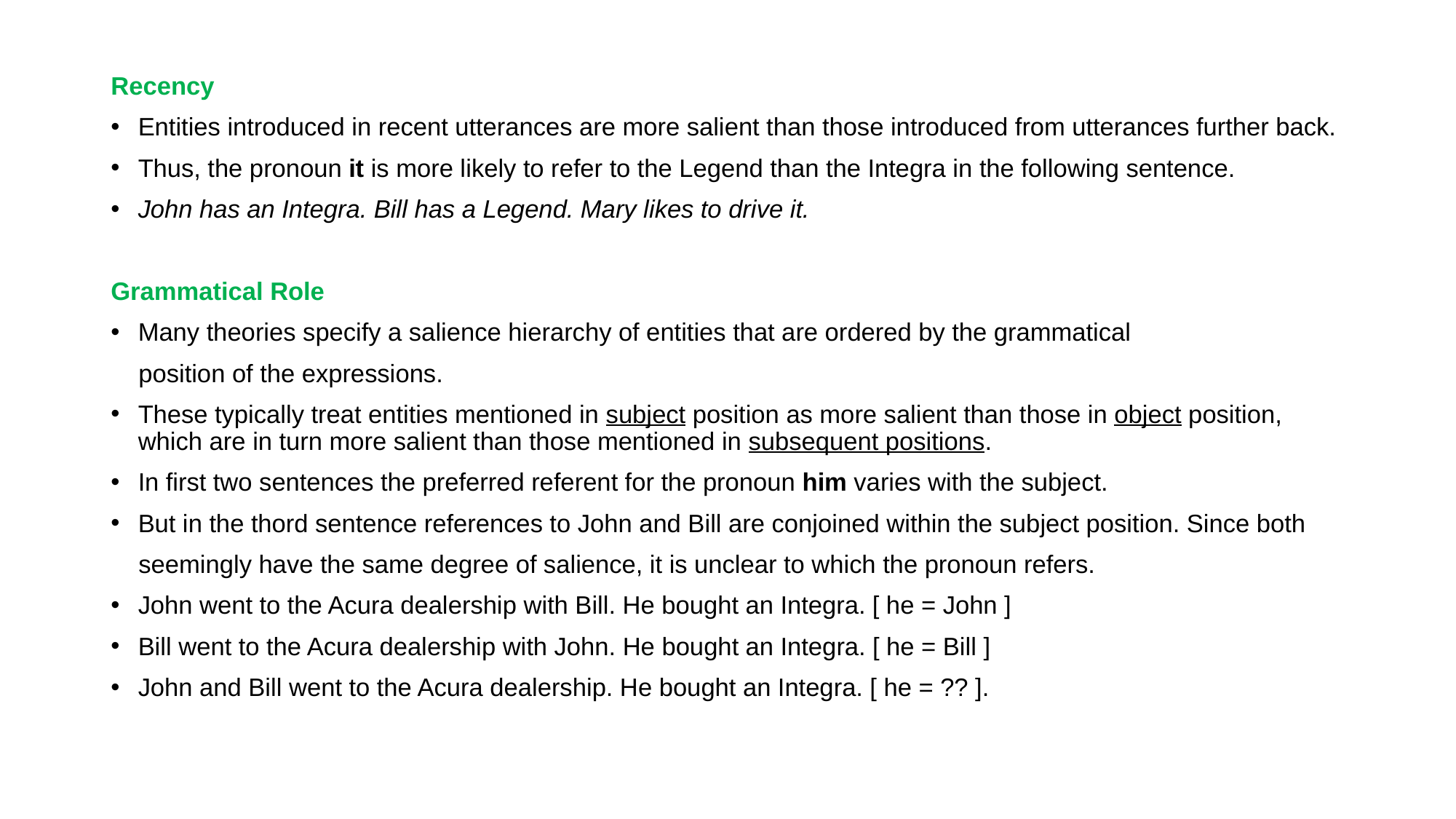

Recency
Entities introduced in recent utterances are more salient than those introduced from utterances further back.
Thus, the pronoun it is more likely to refer to the Legend than the Integra in the following sentence.
John has an Integra. Bill has a Legend. Mary likes to drive it.

Grammatical Role
Many theories specify a salience hierarchy of entities that are ordered by the grammatical
    position of the expressions.
These typically treat entities mentioned in subject position as more salient than those in object position, which are in turn more salient than those mentioned in subsequent positions.
In first two sentences the preferred referent for the pronoun him varies with the subject.
But in the thord sentence references to John and Bill are conjoined within the subject position. Since both
    seemingly have the same degree of salience, it is unclear to which the pronoun refers.
John went to the Acura dealership with Bill. He bought an Integra. [ he = John ]
Bill went to the Acura dealership with John. He bought an Integra. [ he = Bill ]
John and Bill went to the Acura dealership. He bought an Integra. [ he = ?? ].